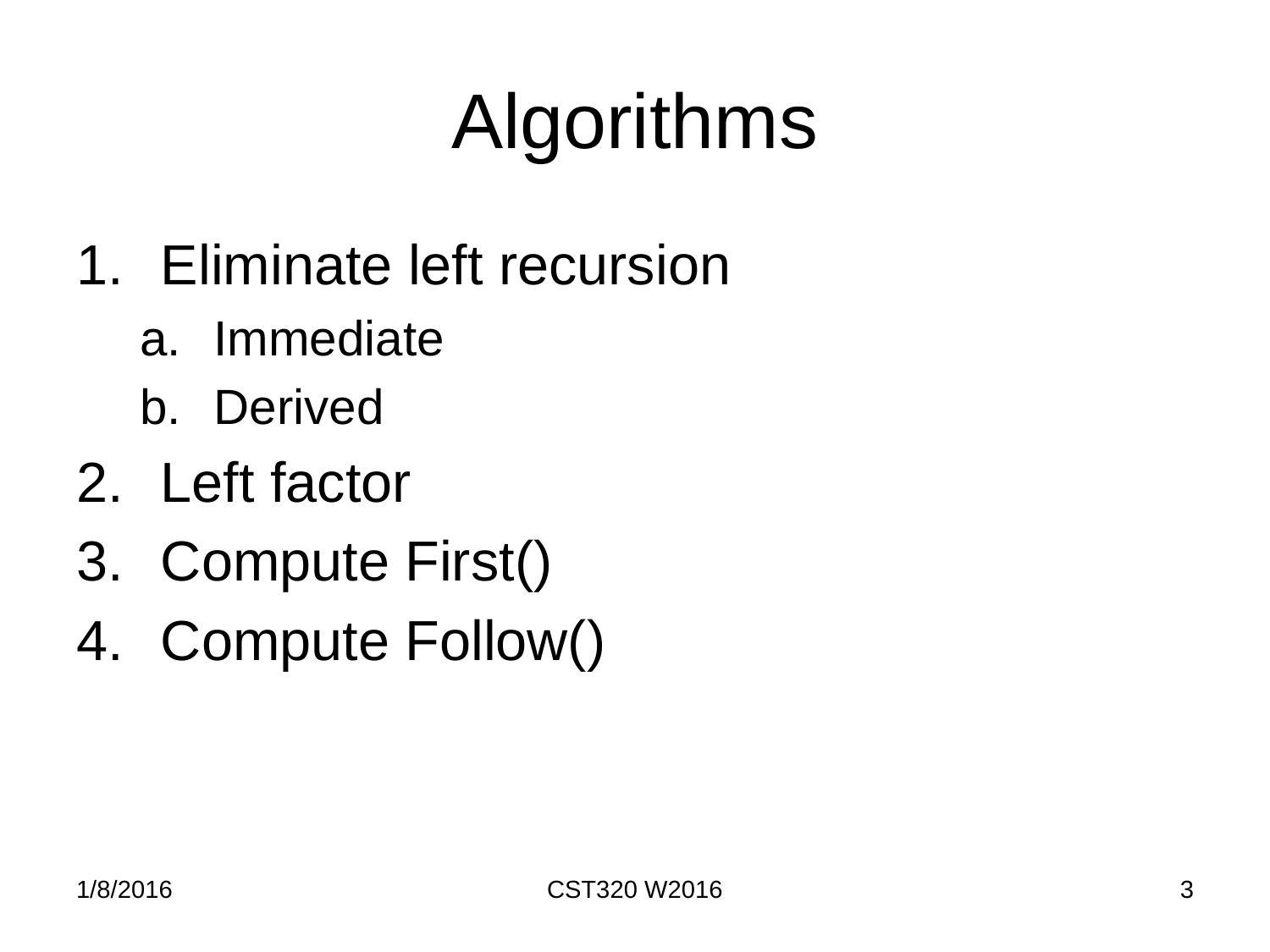

# Algorithms
Eliminate left recursion
Immediate
Derived
Left factor
Compute First()
Compute Follow()
1/8/2016
CST320 W2016
3